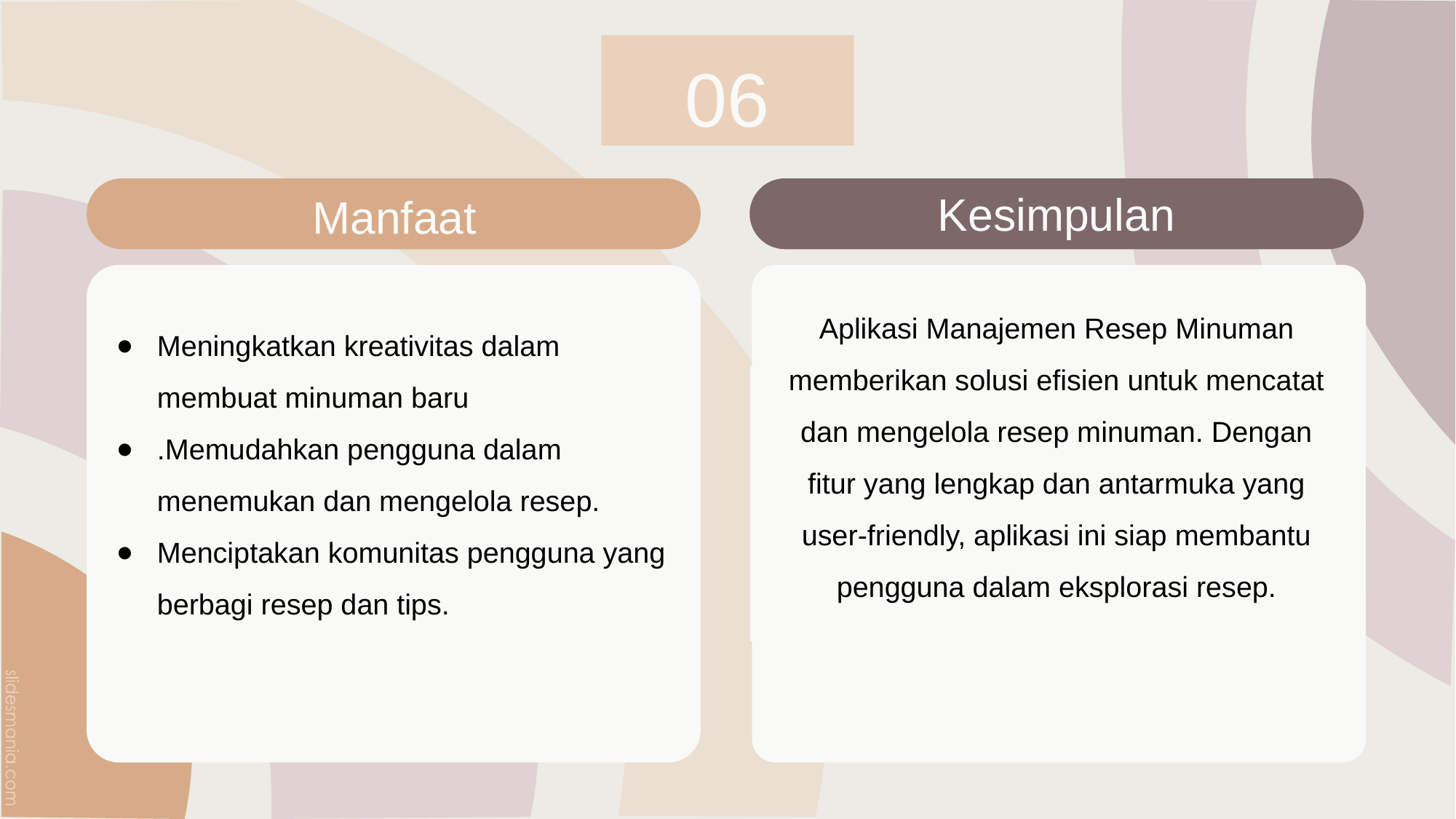

06
Kesimpulan
Manfaat
Aplikasi Manajemen Resep Minuman memberikan solusi efisien untuk mencatat dan mengelola resep minuman. Dengan fitur yang lengkap dan antarmuka yang user-friendly, aplikasi ini siap membantu pengguna dalam eksplorasi resep.
Meningkatkan kreativitas dalam membuat minuman baru
.Memudahkan pengguna dalam menemukan dan mengelola resep.
Menciptakan komunitas pengguna yang berbagi resep dan tips.